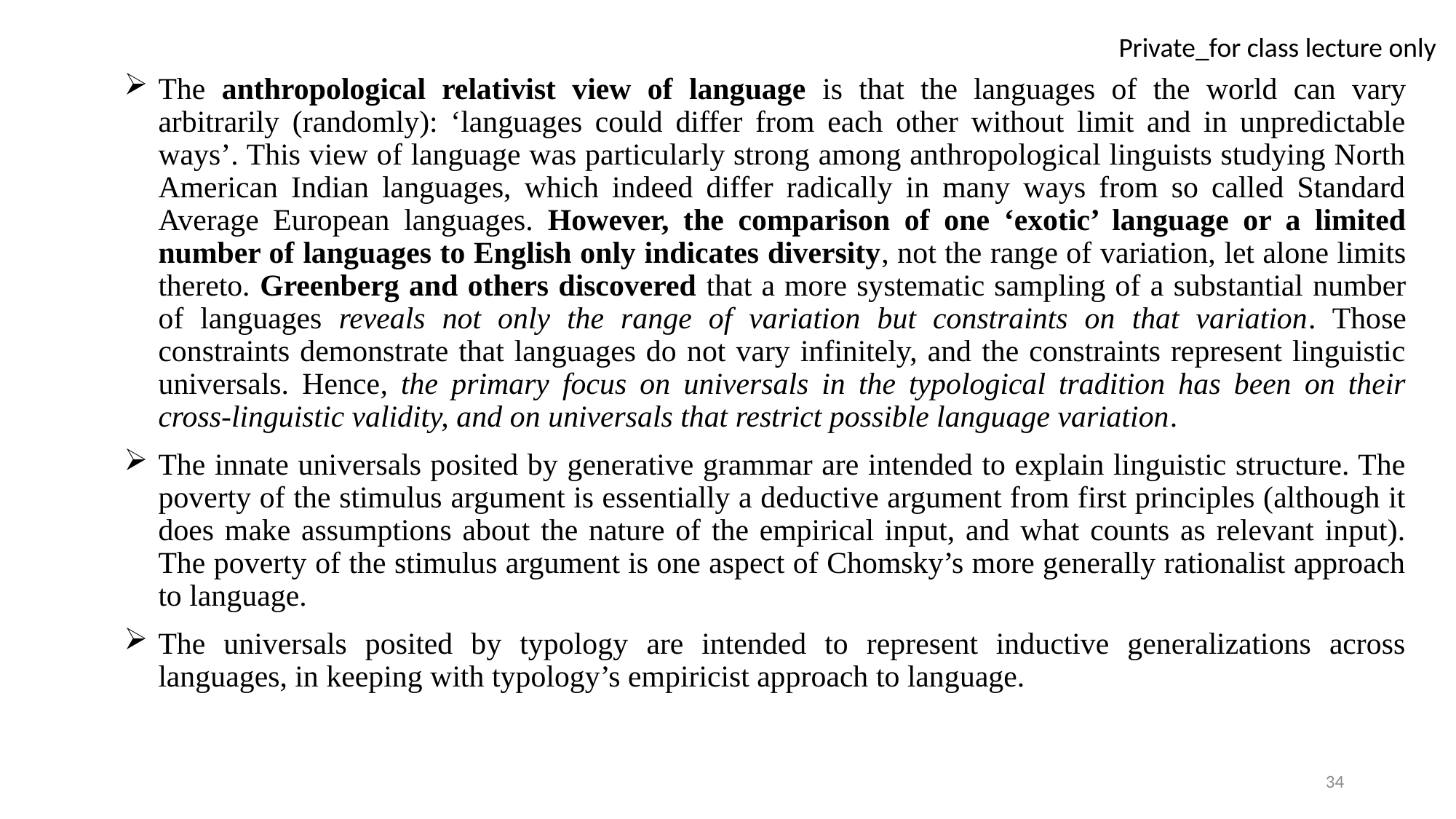

The anthropological relativist view of language is that the languages of the world can vary arbitrarily (randomly): ‘languages could differ from each other without limit and in unpredictable ways’. This view of language was particularly strong among anthropological linguists studying North American Indian languages, which indeed differ radically in many ways from so called Standard Average European languages. However, the comparison of one ‘exotic’ language or a limited number of languages to English only indicates diversity, not the range of variation, let alone limits thereto. Greenberg and others discovered that a more systematic sampling of a substantial number of languages reveals not only the range of variation but constraints on that variation. Those constraints demonstrate that languages do not vary infinitely, and the constraints represent linguistic universals. Hence, the primary focus on universals in the typological tradition has been on their cross-linguistic validity, and on universals that restrict possible language variation.
The innate universals posited by generative grammar are intended to explain linguistic structure. The poverty of the stimulus argument is essentially a deductive argument from first principles (although it does make assumptions about the nature of the empirical input, and what counts as relevant input). The poverty of the stimulus argument is one aspect of Chomsky’s more generally rationalist approach to language.
The universals posited by typology are intended to represent inductive generalizations across languages, in keeping with typology’s empiricist approach to language.
34